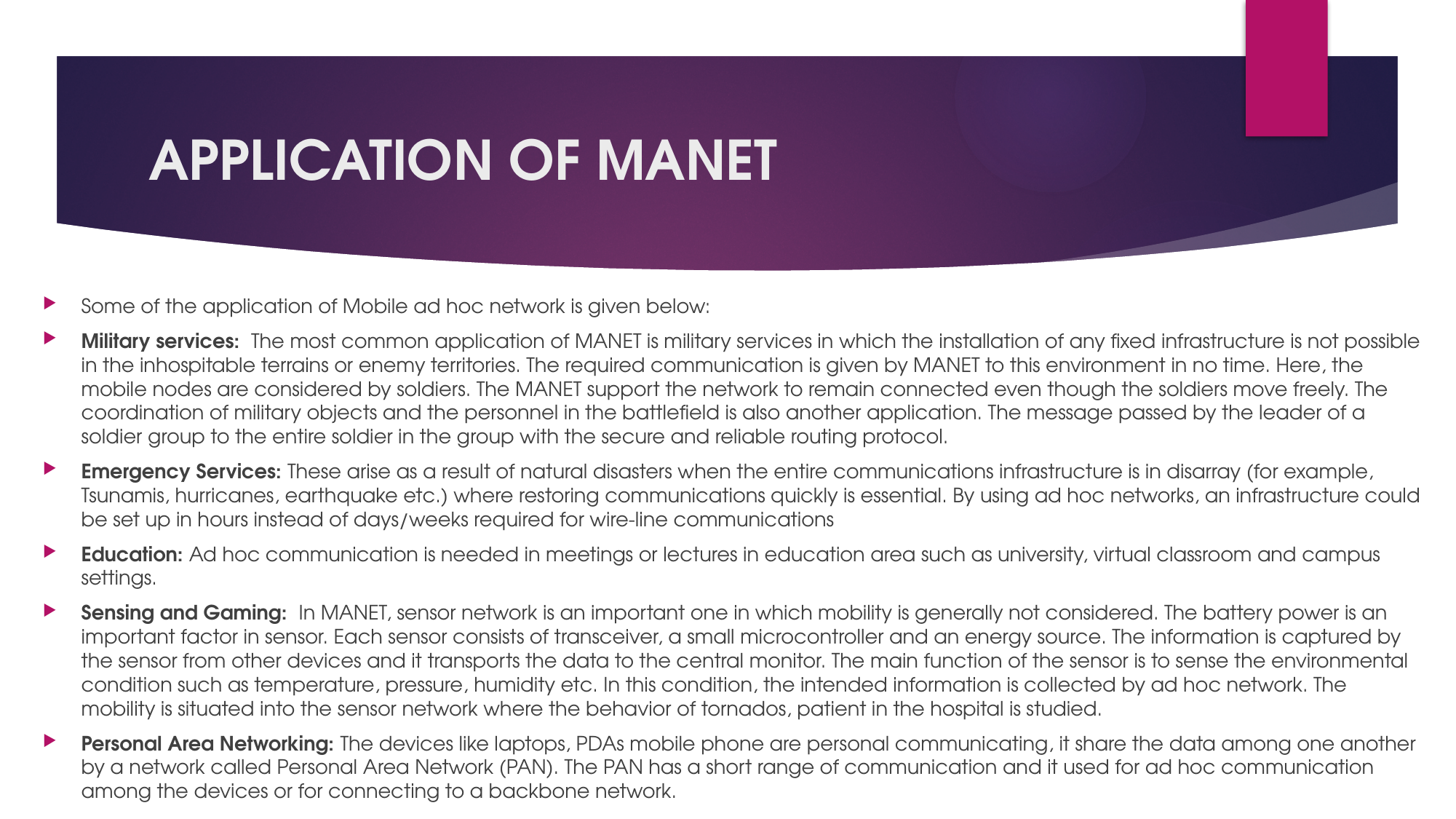

# APPLICATION OF MANET
Some of the application of Mobile ad hoc network is given below:
Military services:  The most common application of MANET is military services in which the installation of any fixed infrastructure is not possible in the inhospitable terrains or enemy territories. The required communication is given by MANET to this environment in no time. Here, the mobile nodes are considered by soldiers. The MANET support the network to remain connected even though the soldiers move freely. The coordination of military objects and the personnel in the battlefield is also another application. The message passed by the leader of a soldier group to the entire soldier in the group with the secure and reliable routing protocol.
Emergency Services: These arise as a result of natural disasters when the entire communications infrastructure is in disarray (for example, Tsunamis, hurricanes, earthquake etc.) where restoring communications quickly is essential. By using ad hoc networks, an infrastructure could be set up in hours instead of days/weeks required for wire-line communications
Education: Ad hoc communication is needed in meetings or lectures in education area such as university, virtual classroom and campus settings.
Sensing and Gaming:  In MANET, sensor network is an important one in which mobility is generally not considered. The battery power is an important factor in sensor. Each sensor consists of transceiver, a small microcontroller and an energy source. The information is captured by the sensor from other devices and it transports the data to the central monitor. The main function of the sensor is to sense the environmental condition such as temperature, pressure, humidity etc. In this condition, the intended information is collected by ad hoc network. The mobility is situated into the sensor network where the behavior of tornados, patient in the hospital is studied.
Personal Area Networking: The devices like laptops, PDAs mobile phone are personal communicating, it share the data among one another by a network called Personal Area Network (PAN). The PAN has a short range of communication and it used for ad hoc communication among the devices or for connecting to a backbone network.